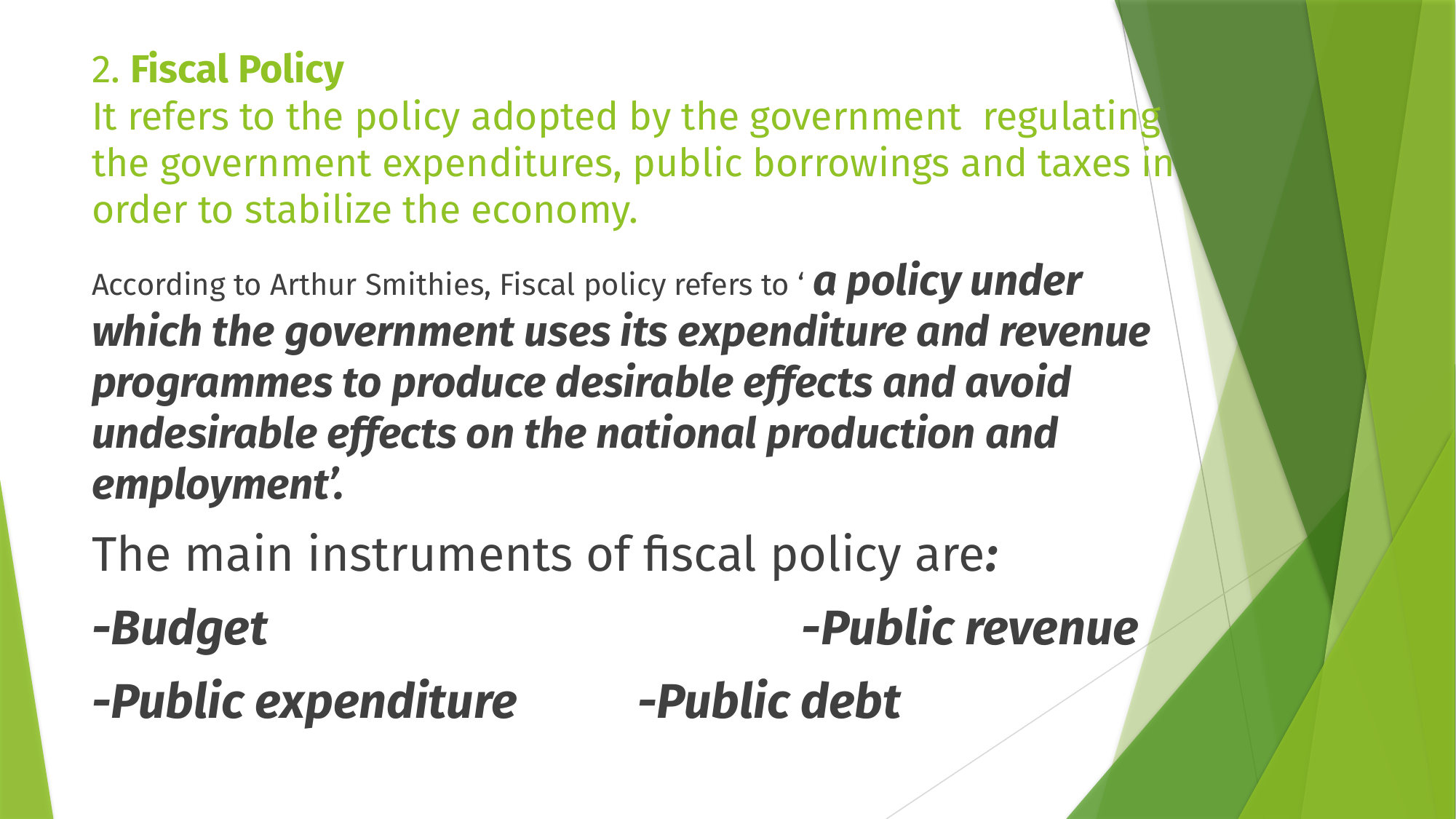

# 2. Fiscal Policy It refers to the policy adopted by the government  regulating the government expenditures, public borrowings and taxes in order to stabilize the economy.
According to Arthur Smithies, Fiscal policy refers to ‘ a policy under which the government uses its expenditure and revenue programmes to produce desirable effects and avoid undesirable effects on the national production and employment’.
The main instruments of fiscal policy are:
-Budget					     -Public revenue
-Public expenditure		-Public debt